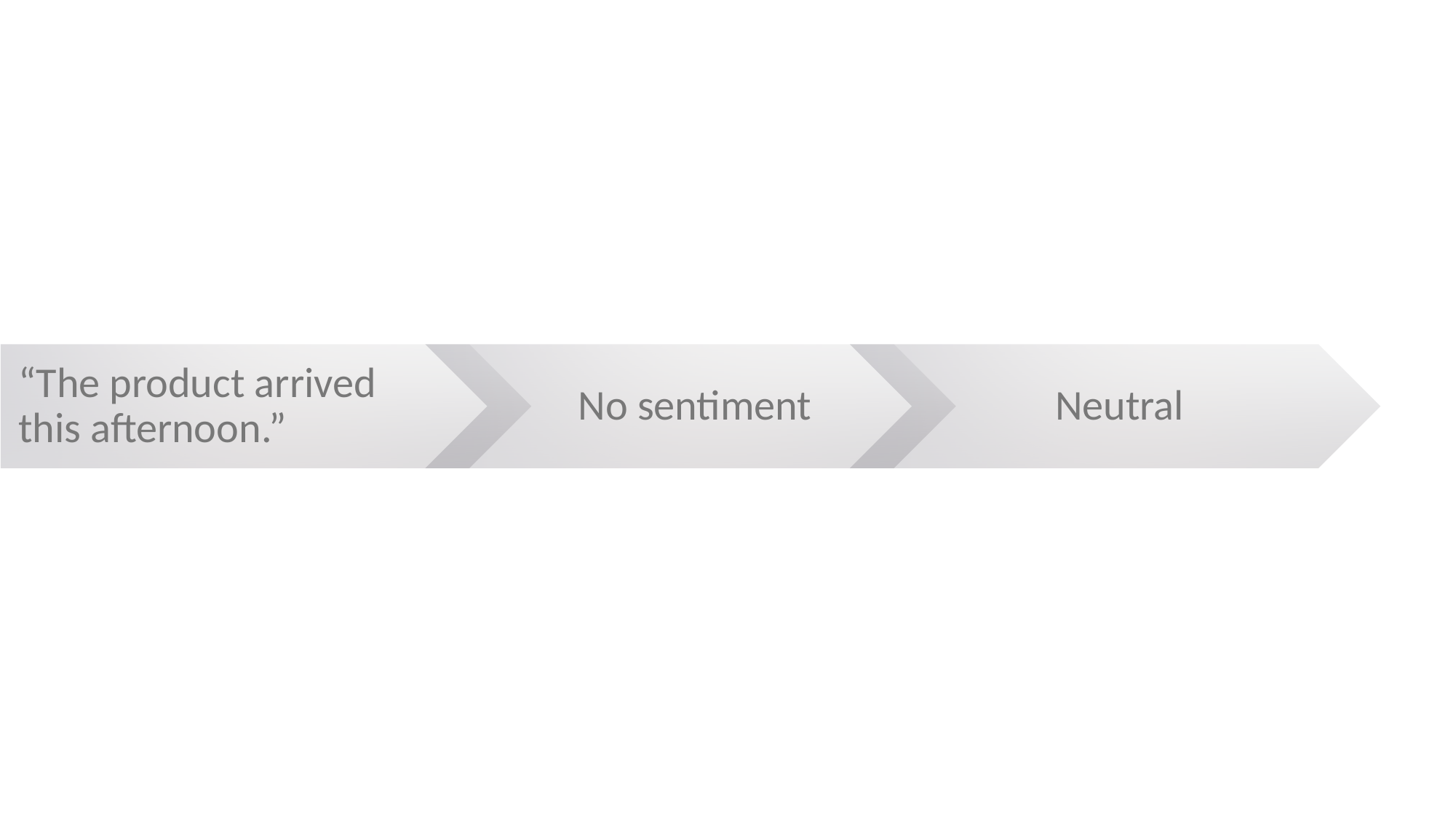

“The product arrived this afternoon.”
No sentiment
Neutral